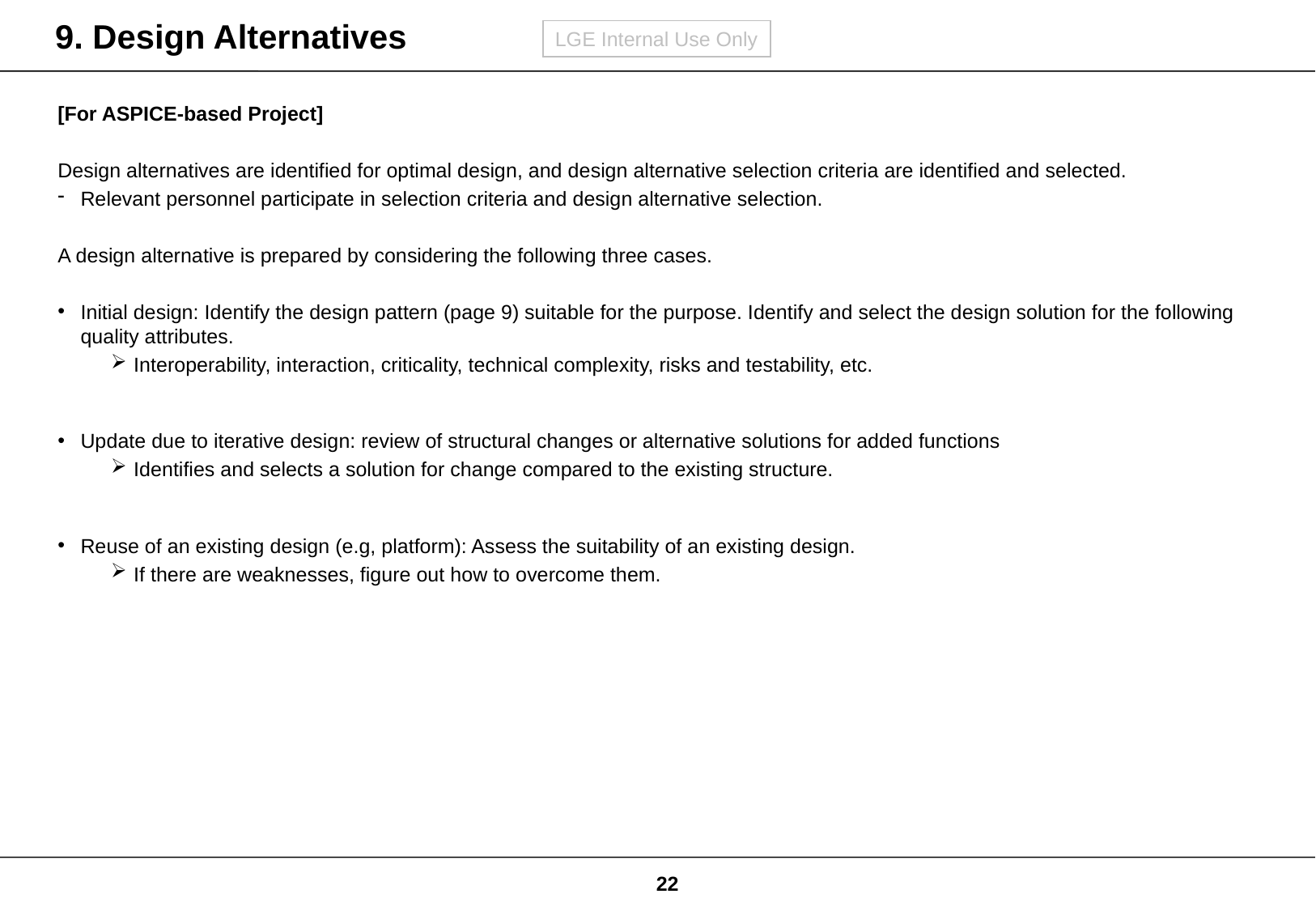

# 9. Design Alternatives
[For ASPICE-based Project]

Design alternatives are identified for optimal design, and design alternative selection criteria are identified and selected.
Relevant personnel participate in selection criteria and design alternative selection.

A design alternative is prepared by considering the following three cases.

Initial design: Identify the design pattern (page 9) suitable for the purpose. Identify and select the design solution for the following quality attributes.
Interoperability, interaction, criticality, technical complexity, risks and testability, etc.

Update due to iterative design: review of structural changes or alternative solutions for added functions
Identifies and selects a solution for change compared to the existing structure.

Reuse of an existing design (e.g, platform): Assess the suitability of an existing design.
If there are weaknesses, figure out how to overcome them.

22